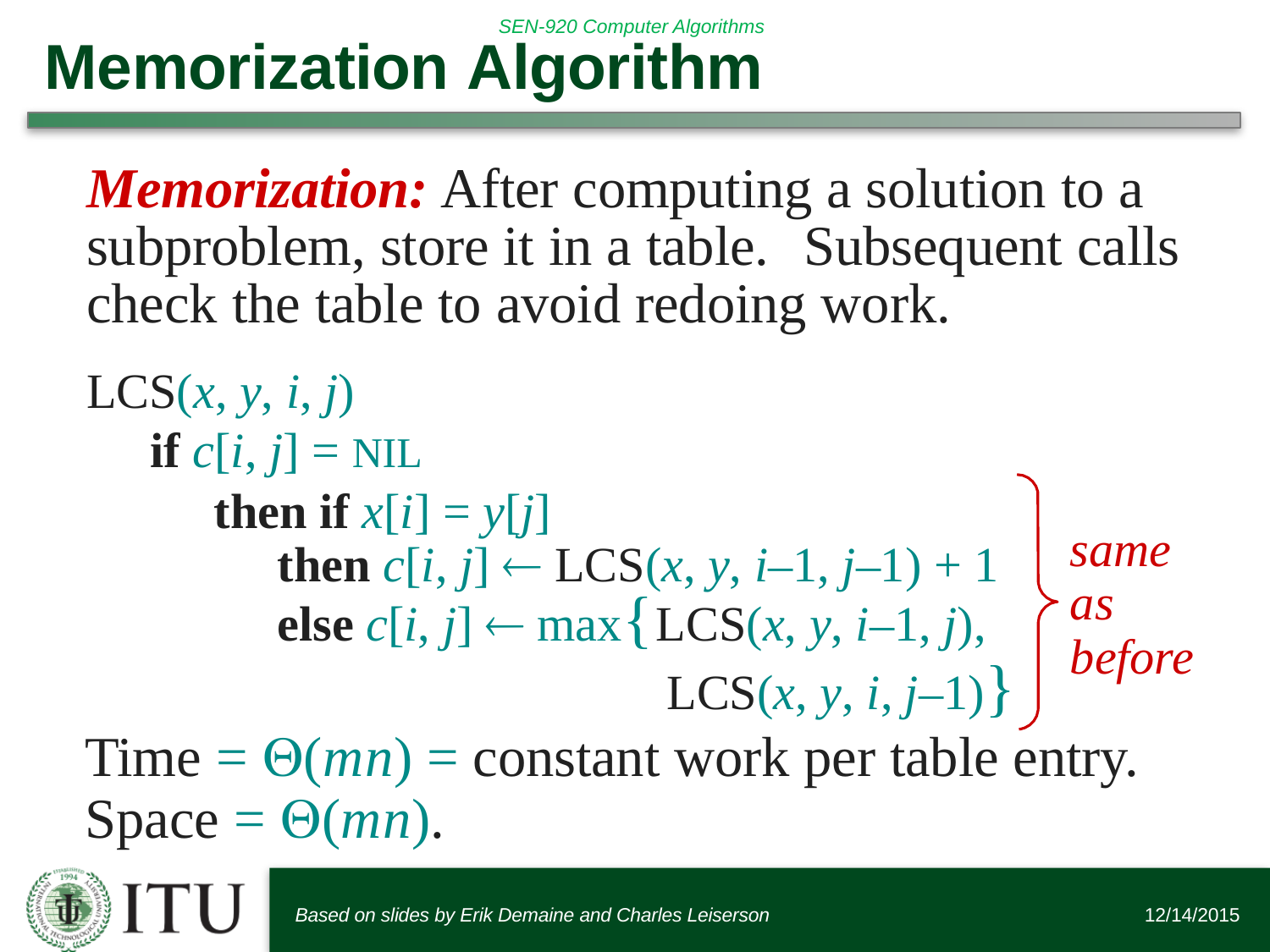

# Memorization Algorithm

Memorization:	After computing a solution to a subproblem, store it in a table.	Subsequent calls check the table to avoid redoing work.
LCS(x, y, i, j)
if c[i, j] = NIL

then if x[i] = y[j]
then c[i, j] ← LCS(x, y, i–1, j–1) + 1
else c[i, j] ← max{LCS(x, y, i–1, j),
LCS(x, y, i, j–1)}
same as before
Time = Θ(mn) = constant work per table entry. Space = Θ(mn).
Based on slides by Erik Demaine and Charles Leiserson
12/14/2015